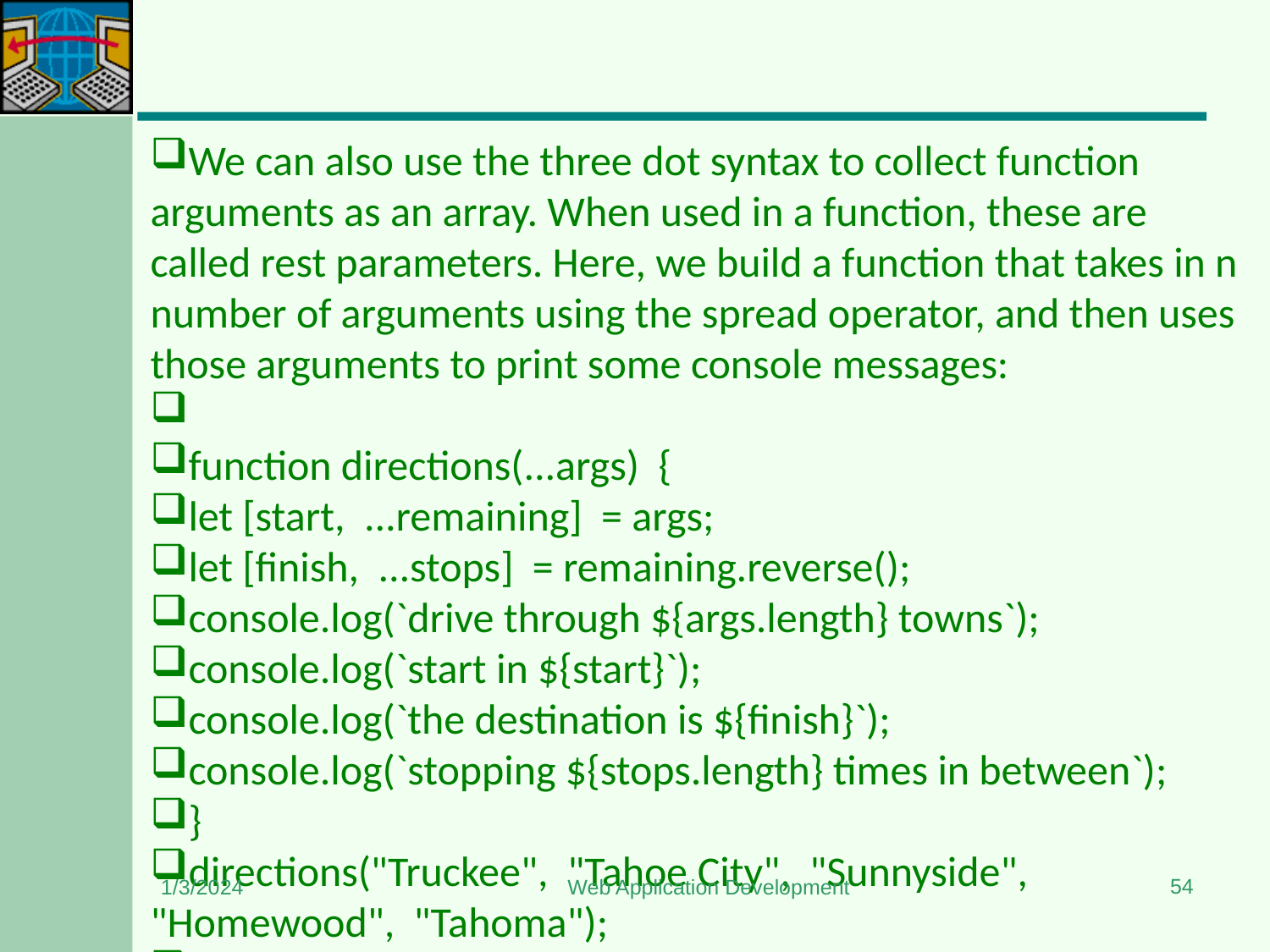

#
We can also use the three dot syntax to collect function arguments as an array. When used in a function, these are called rest parameters. Here, we build a function that takes in n number of arguments using the spread operator, and then uses those arguments to print some console messages:

function directions(...args)  {
let [start,  ...remaining]  = args;
let [finish,  ...stops]  = remaining.reverse();
console.log(`drive through ${args.length} towns`);
console.log(`start in ${start}`);
console.log(`the destination is ${finish}`);
console.log(`stopping ${stops.length} times in between`);
}
directions("Truckee",  "Tahoe City",  "Sunnyside",  "Homewood",  "Tahoma");

54
1/3/2024
Web Application Development